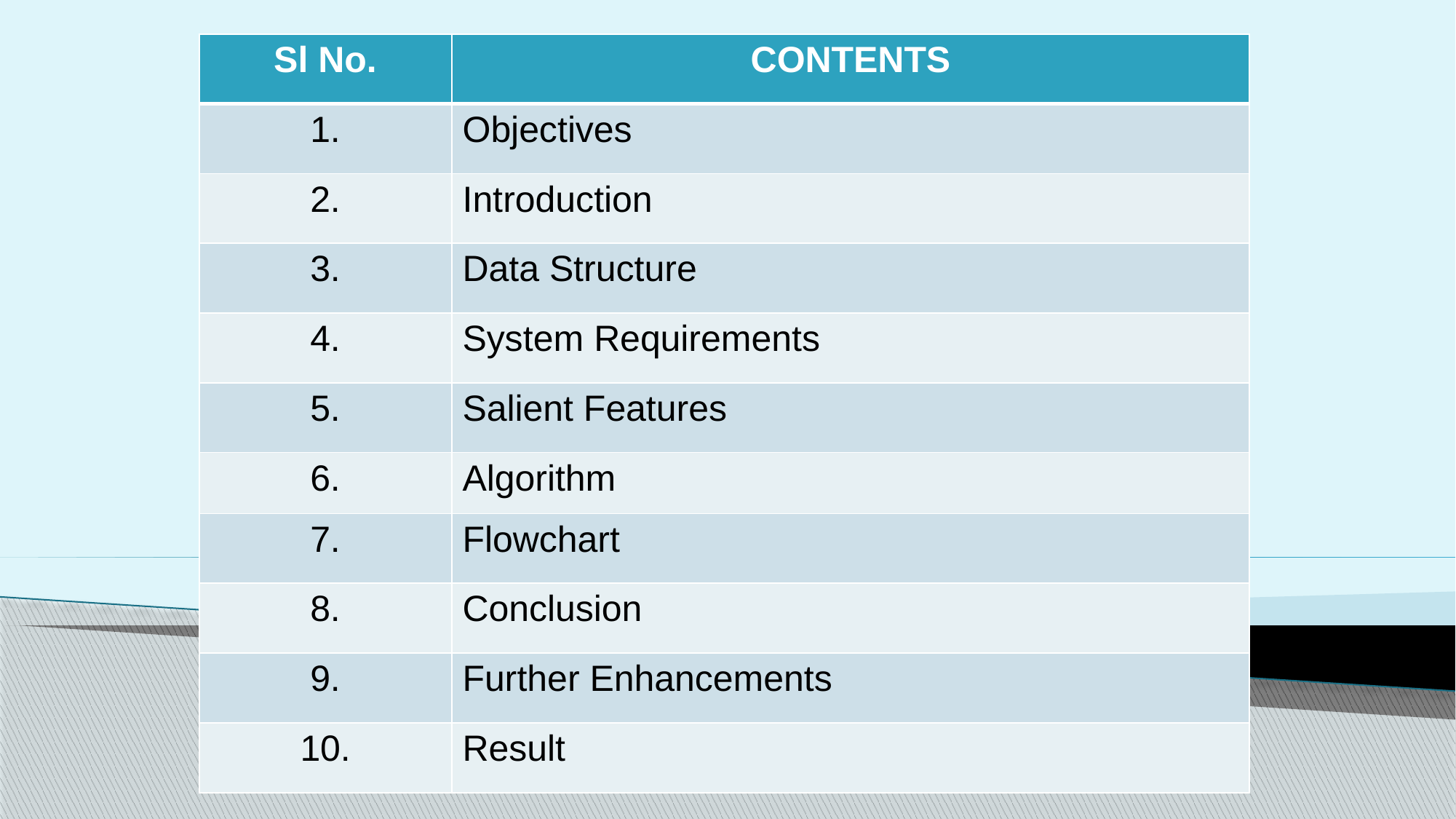

| Sl No. | CONTENTS |
| --- | --- |
| 1. | Objectives |
| 2. | Introduction |
| 3. | Data Structure |
| 4. | System Requirements |
| 5. | Salient Features |
| 6. | Algorithm |
| 7. | Flowchart |
| 8. | Conclusion |
| 9. | Further Enhancements |
| 10. | Result |